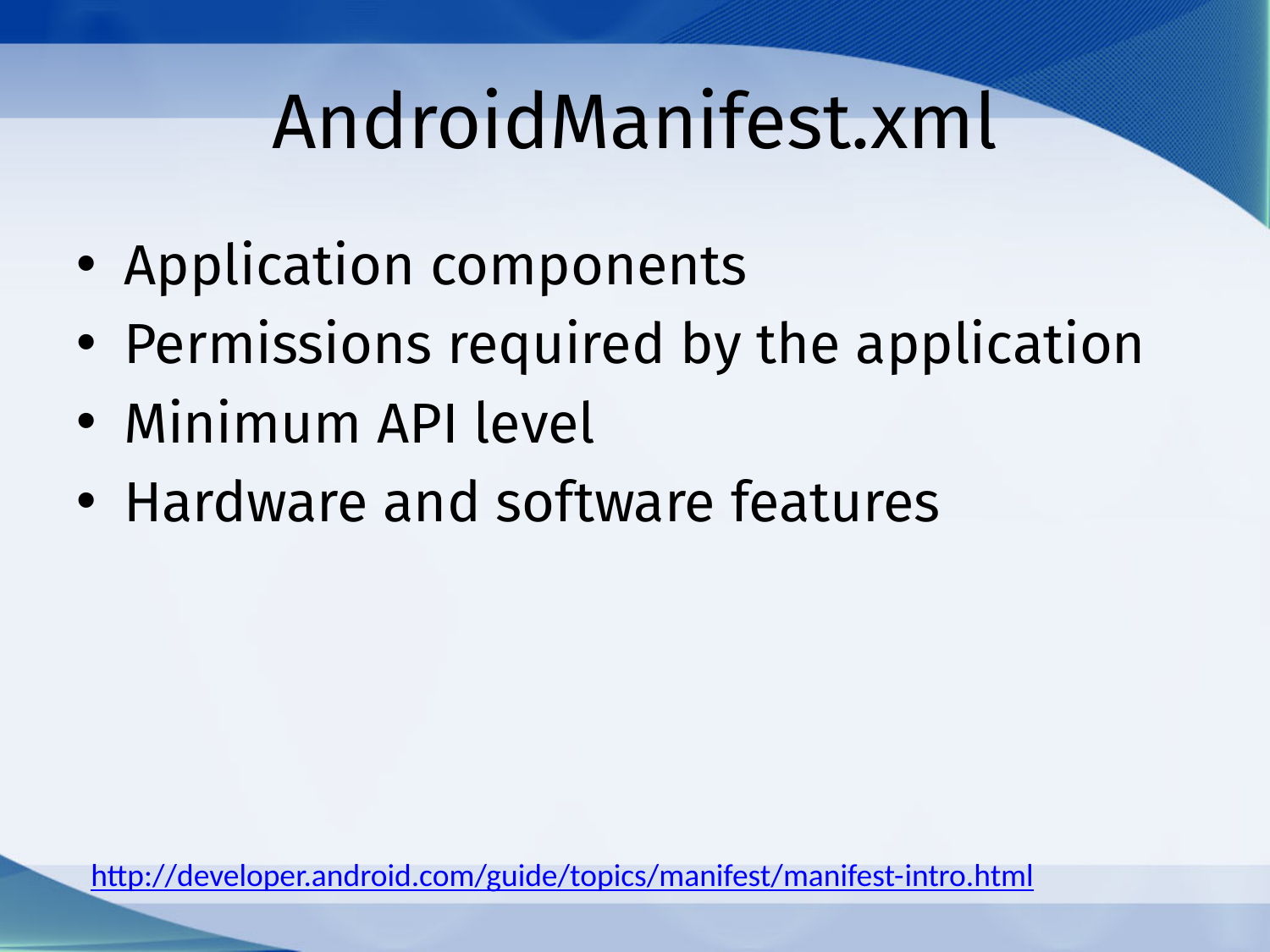

# AndroidManifest.xml
Application components
Permissions required by the application
Minimum API level
Hardware and software features

http://developer.android.com/guide/topics/manifest/manifest-intro.html